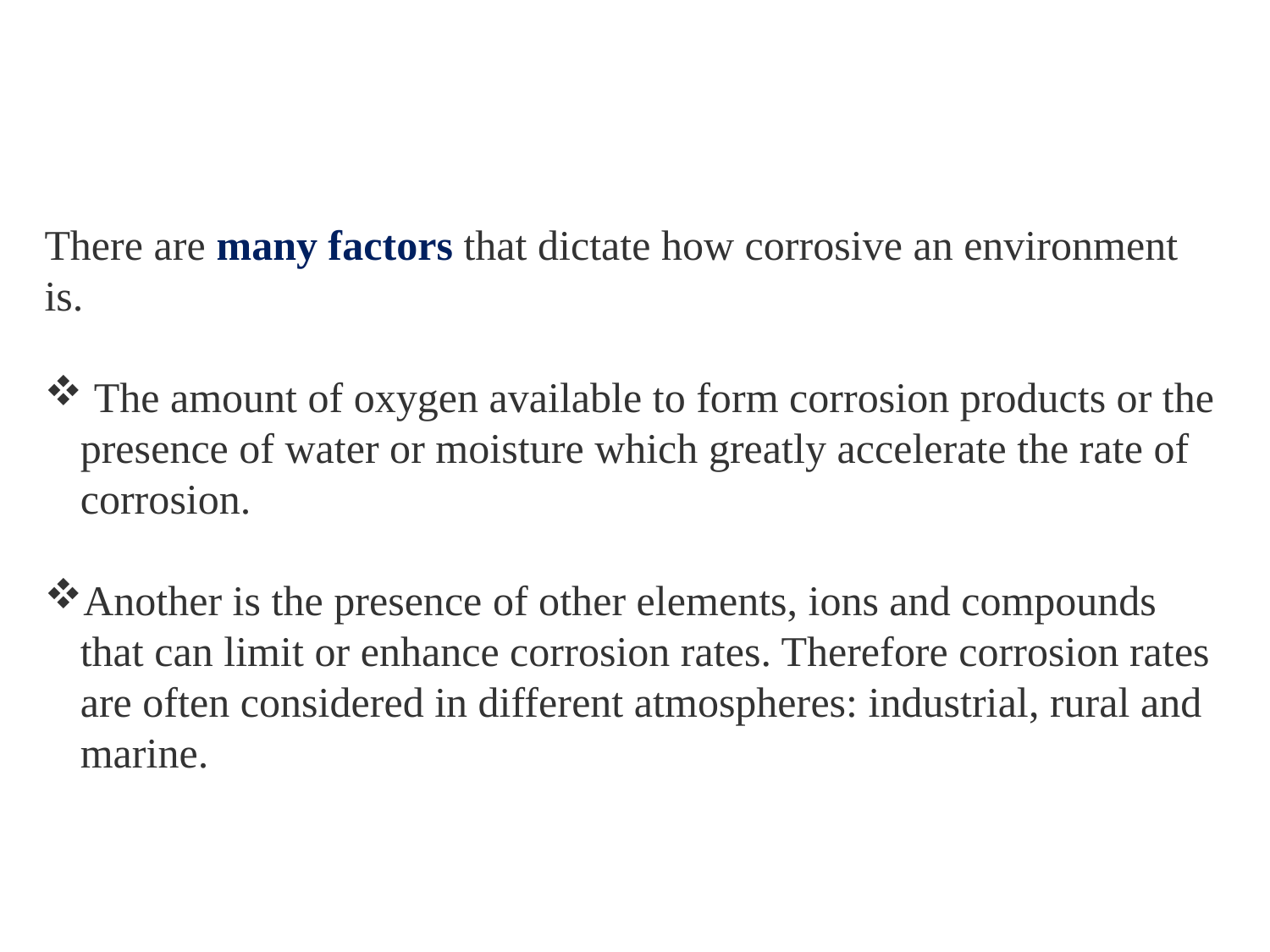

There are many factors that dictate how corrosive an environment is.

 The amount of oxygen available to form corrosion products or the presence of water or moisture which greatly accelerate the rate of corrosion.

Another is the presence of other elements, ions and compounds that can limit or enhance corrosion rates. Therefore corrosion rates are often considered in different atmospheres: industrial, rural and marine.